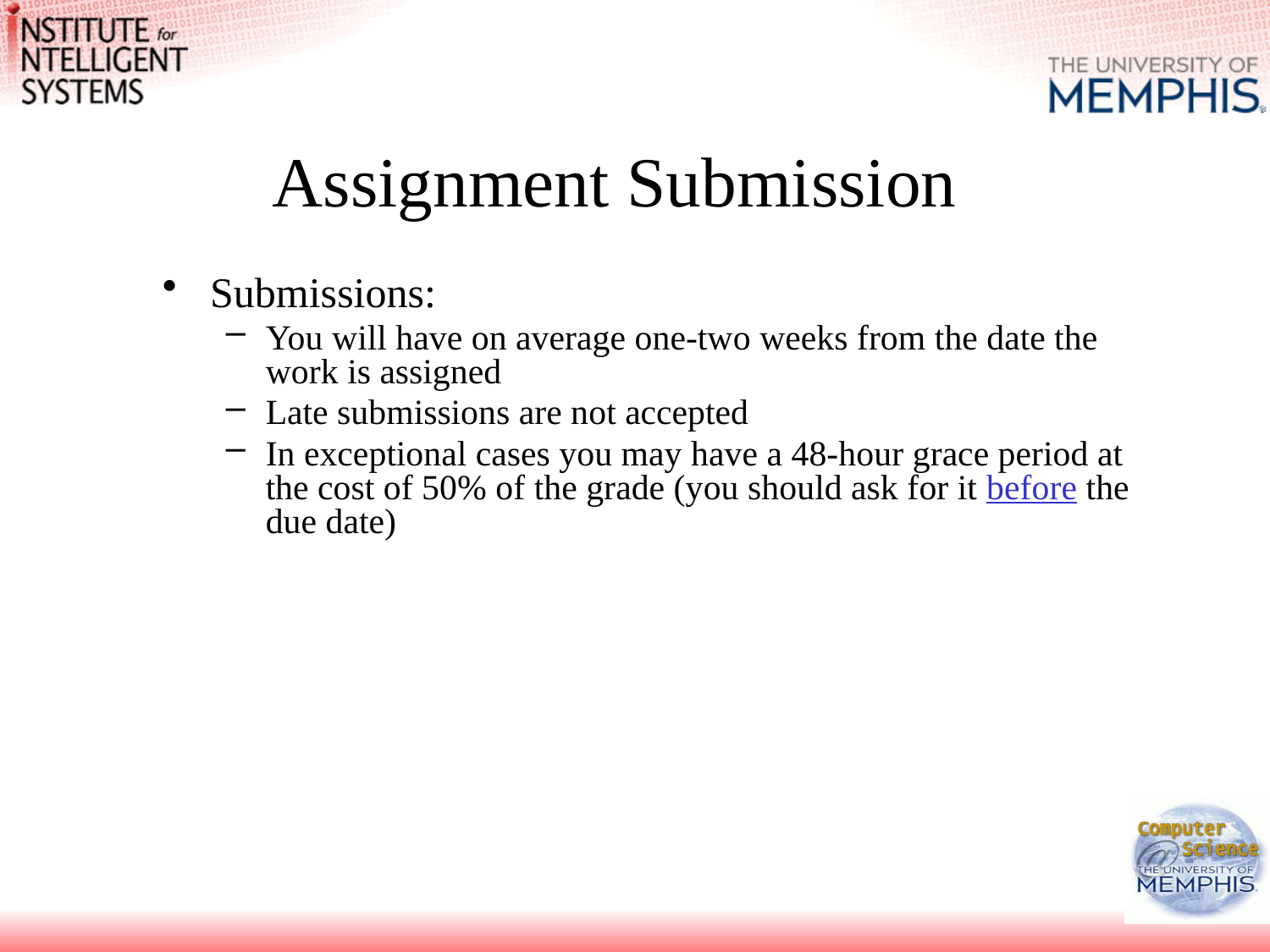

# Assignment Submission
Submissions:
You will have on average one-two weeks from the date the work is assigned
Late submissions are not accepted
In exceptional cases you may have a 48-hour grace period at the cost of 50% of the grade (you should ask for it before the due date)